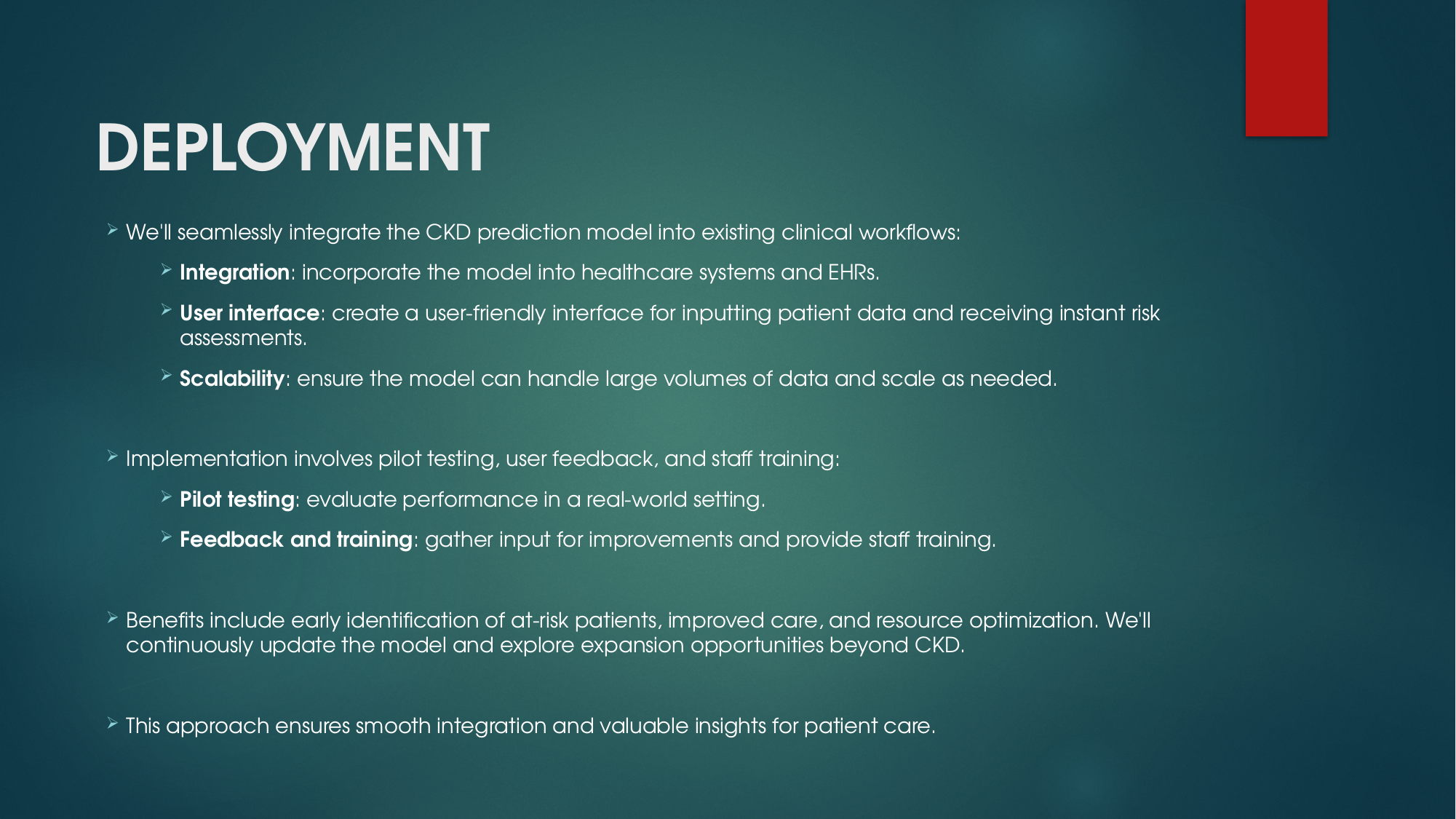

# DEPLOYMENT
We'll seamlessly integrate the CKD prediction model into existing clinical workflows:
Integration: incorporate the model into healthcare systems and EHRs.
User interface: create a user-friendly interface for inputting patient data and receiving instant risk assessments.
Scalability: ensure the model can handle large volumes of data and scale as needed.

Implementation involves pilot testing, user feedback, and staff training:
Pilot testing: evaluate performance in a real-world setting.
Feedback and training: gather input for improvements and provide staff training.

Benefits include early identification of at-risk patients, improved care, and resource optimization. We'll continuously update the model and explore expansion opportunities beyond CKD.

This approach ensures smooth integration and valuable insights for patient care.